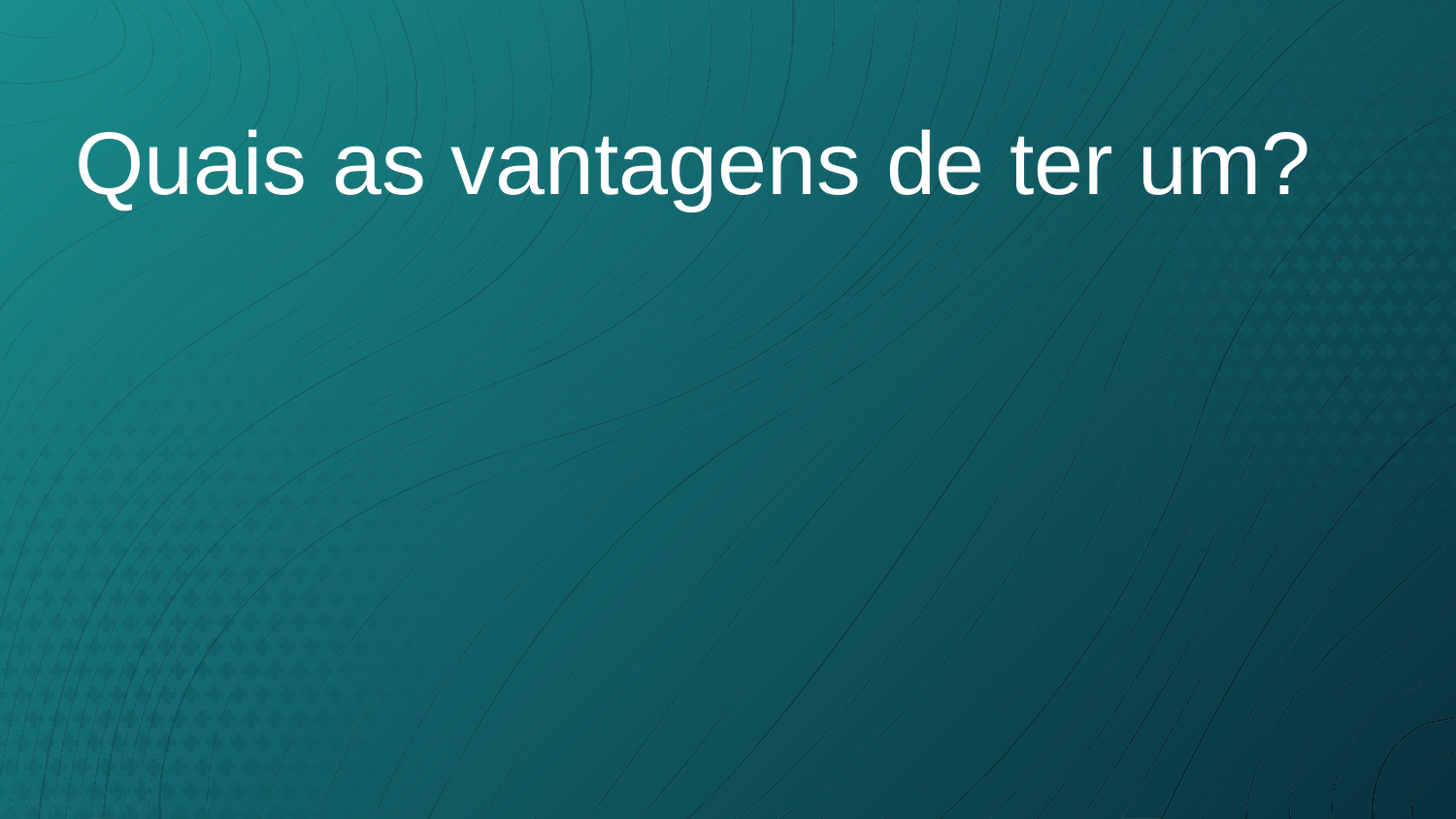

# Quais as vantagens de ter um?